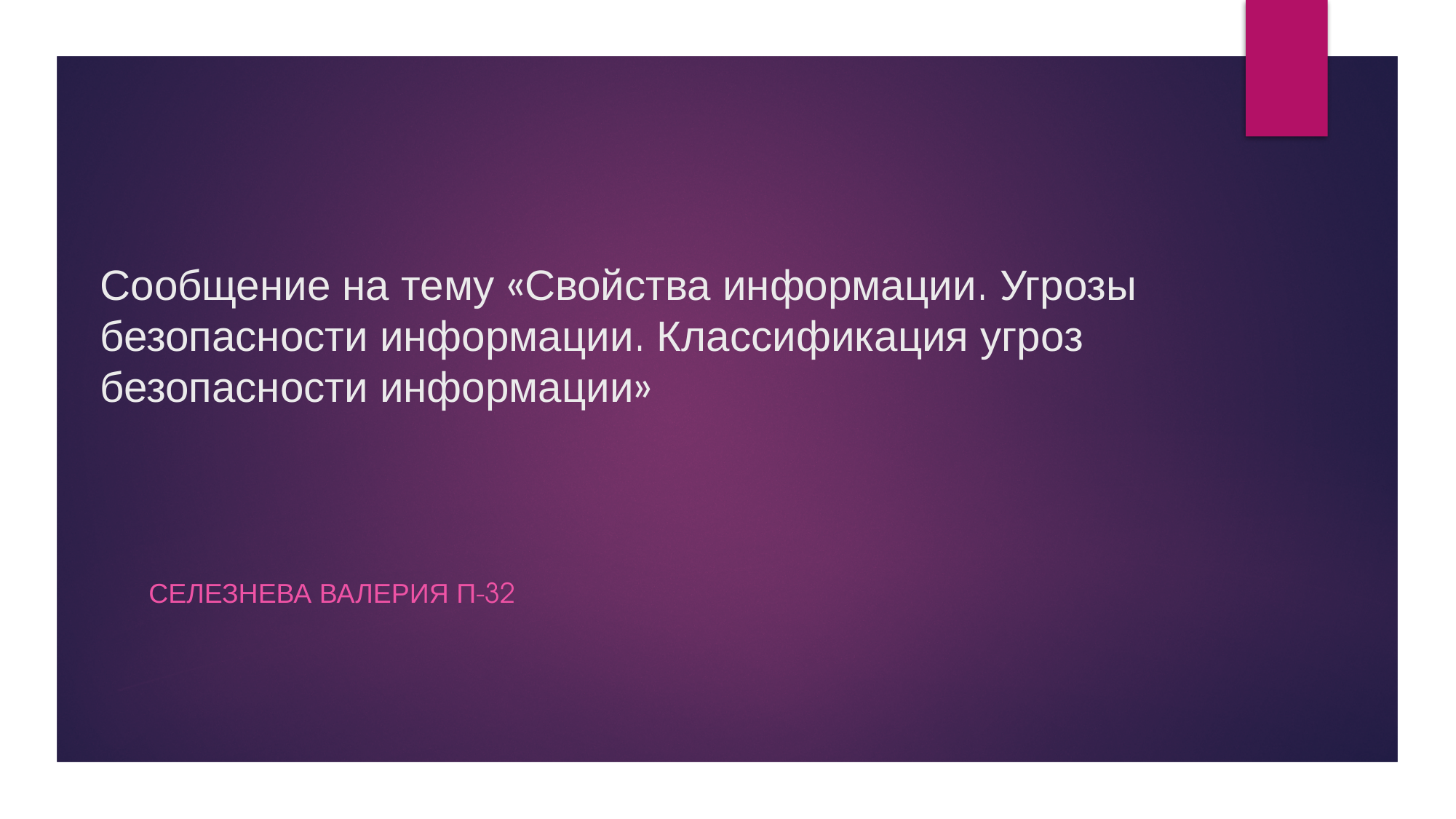

# Сообщение на тему «Свойства информации. Угрозы безопасности информации. Классификация угроз безопасности информации»
Селезнева валерия п-32